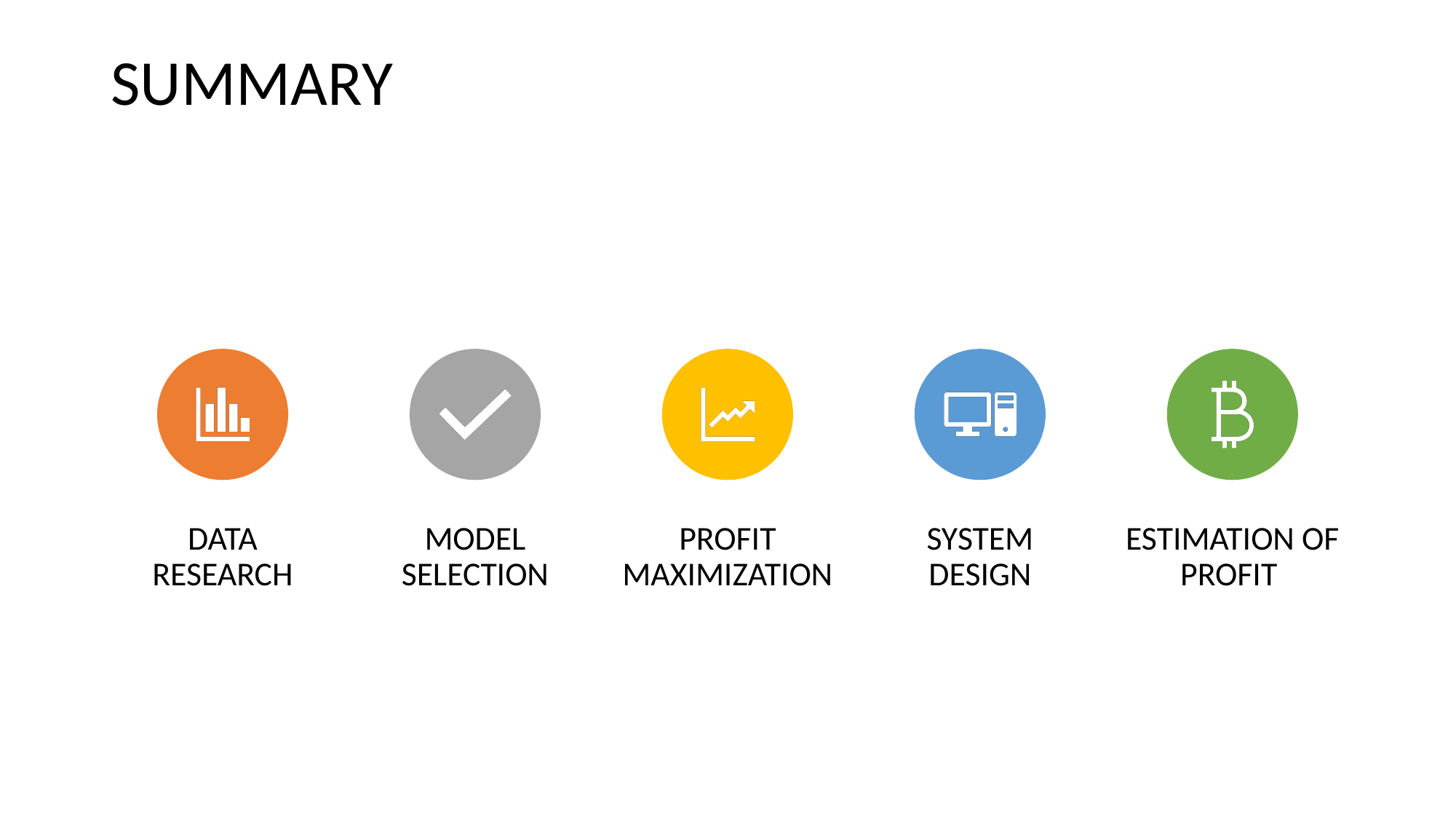

# SUMMARY
DATA RESEARCH
MODEL SELECTION
PROFIT MAXIMIZATION
SYSTEM DESIGN
ESTIMATION OF PROFIT